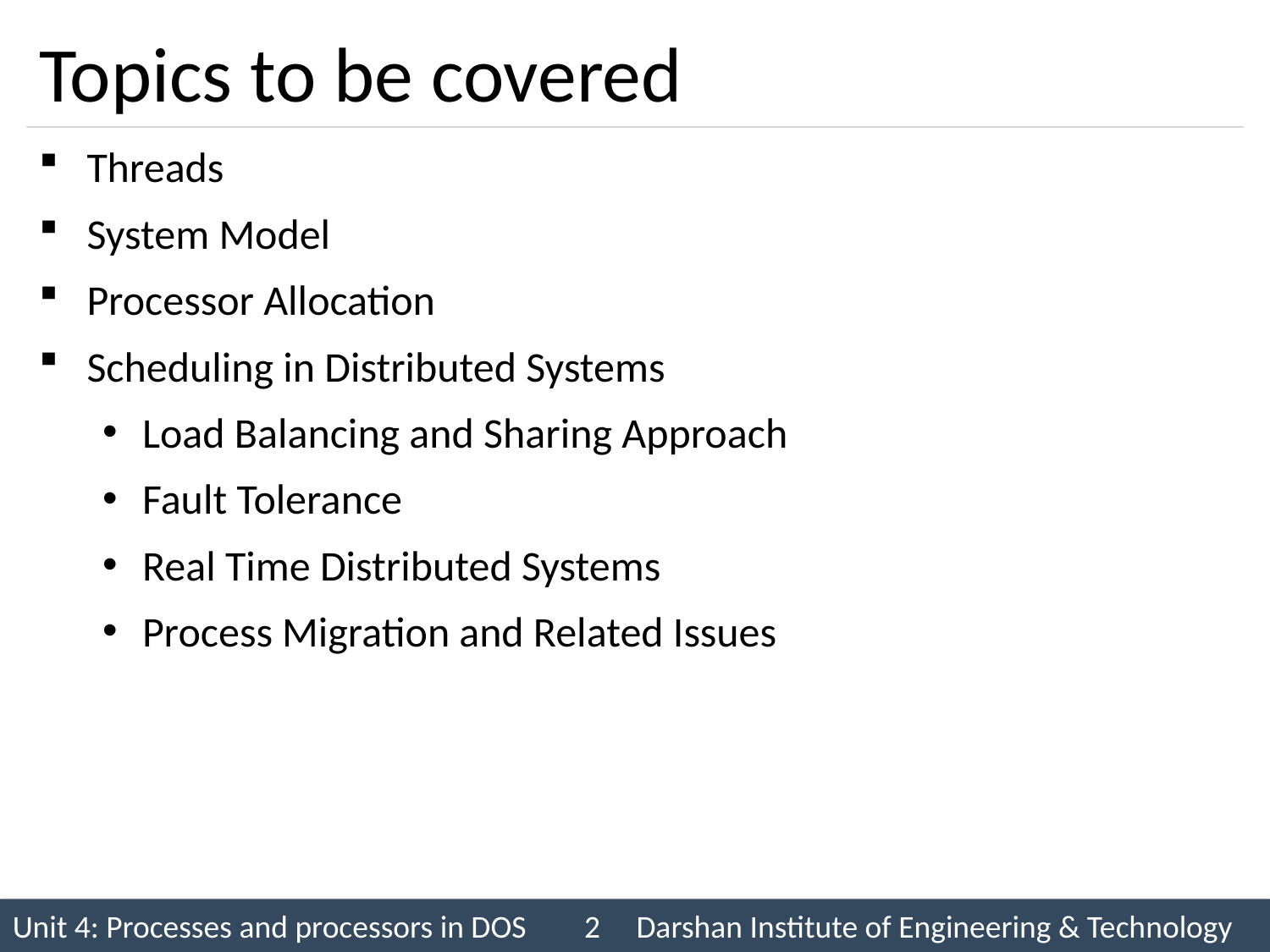

# Topics to be covered
Threads
System Model
Processor Allocation
Scheduling in Distributed Systems
Load Balancing and Sharing Approach
Fault Tolerance
Real Time Distributed Systems
Process Migration and Related Issues